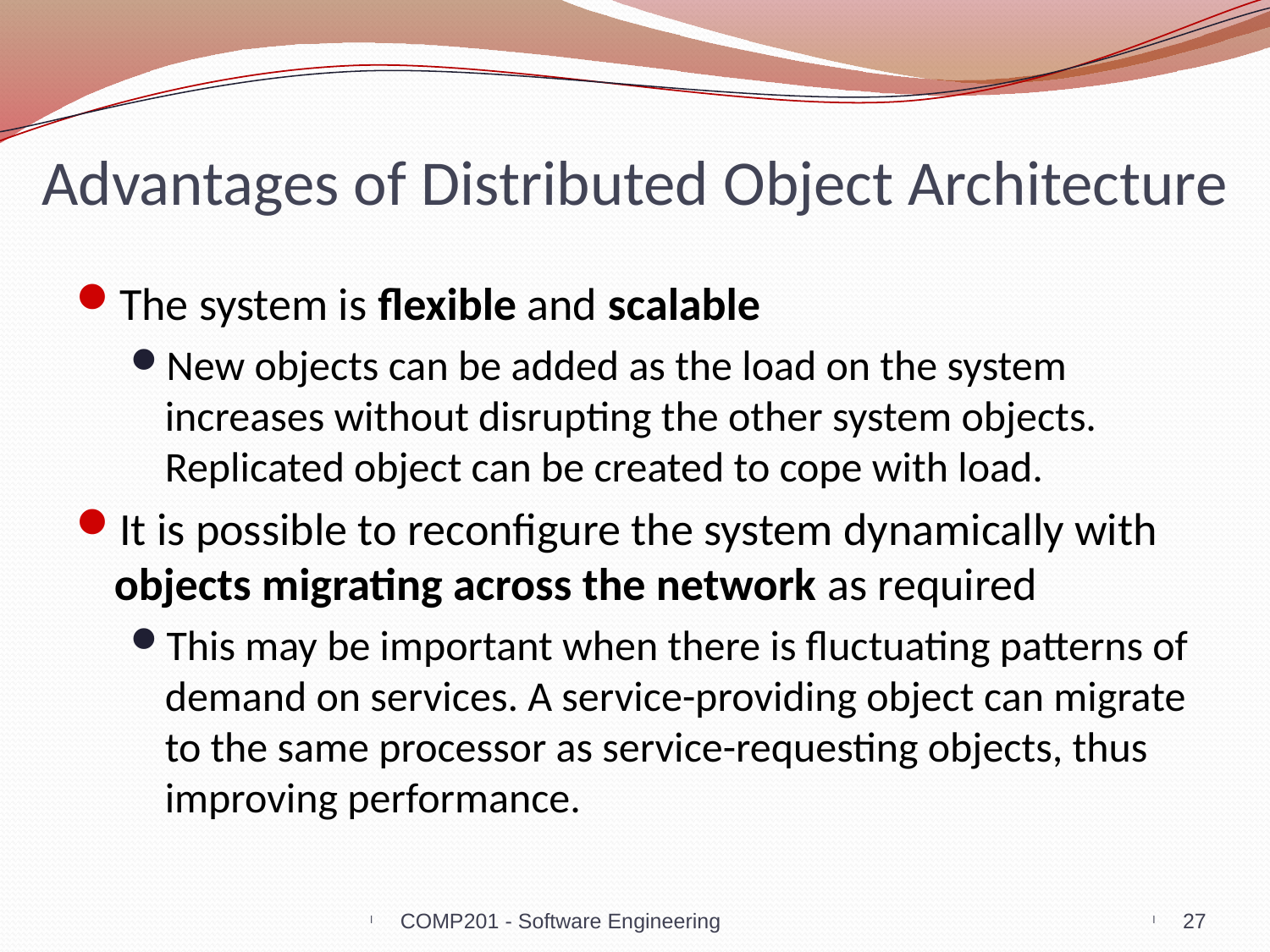

# Advantages of Distributed Object Architecture
The system is flexible and scalable
New objects can be added as the load on the system increases without disrupting the other system objects. Replicated object can be created to cope with load.
It is possible to reconfigure the system dynamically with objects migrating across the network as required
This may be important when there is fluctuating patterns of demand on services. A service-providing object can migrate to the same processor as service-requesting objects, thus improving performance.
COMP201 - Software Engineering
27